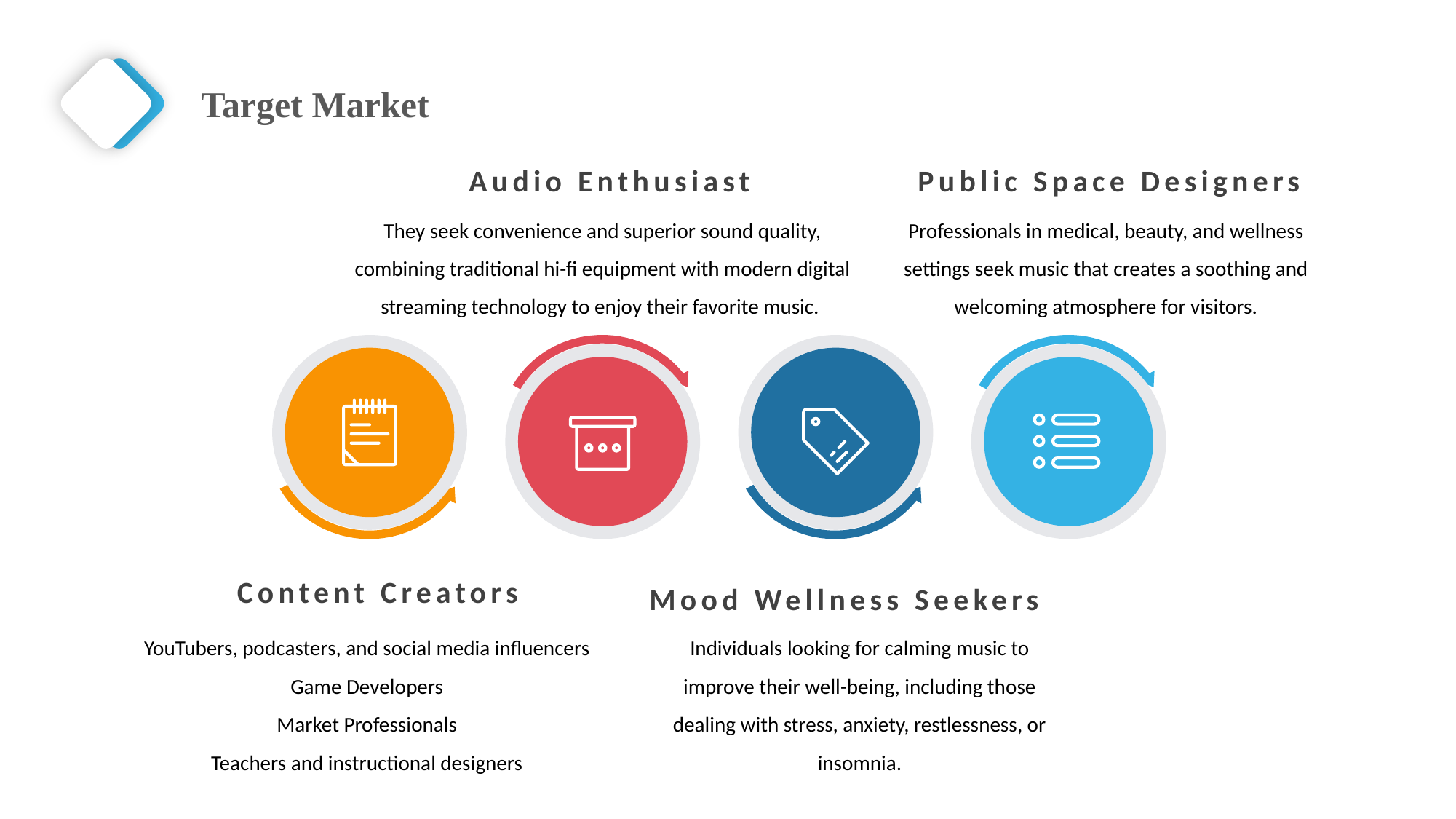

Target Market

Public Space Designers
Audio Enthusiast
Professionals in medical, beauty, and wellness settings seek music that creates a soothing and welcoming atmosphere for visitors.
They seek convenience and superior sound quality, combining traditional hi-fi equipment with modern digital streaming technology to enjoy their favorite music.

Content Creators
YouTubers, podcasters, and social media influencers
Game Developers
Market Professionals
Teachers and instructional designers
Mood Wellness Seekers
Individuals looking for calming music to improve their well-being, including those dealing with stress, anxiety, restlessness, or insomnia.